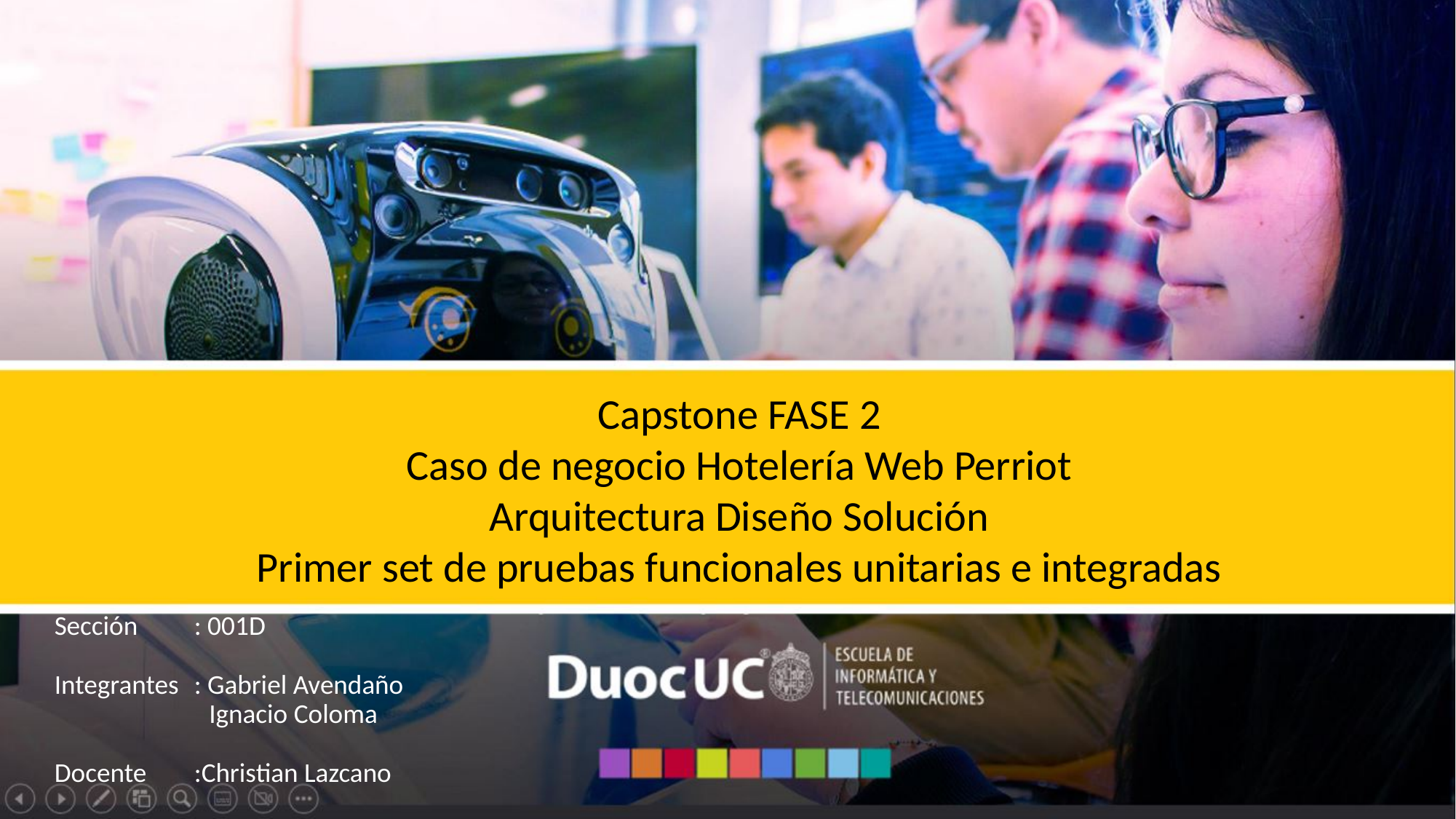

Capstone FASE 2
Caso de negocio Hotelería Web Perriot
Arquitectura Diseño Solución
Primer set de pruebas funcionales unitarias e integradas
Sección	: 001D
Integrantes	: Gabriel Avendaño
                         Ignacio Coloma
Docente	:Christian Lazcano